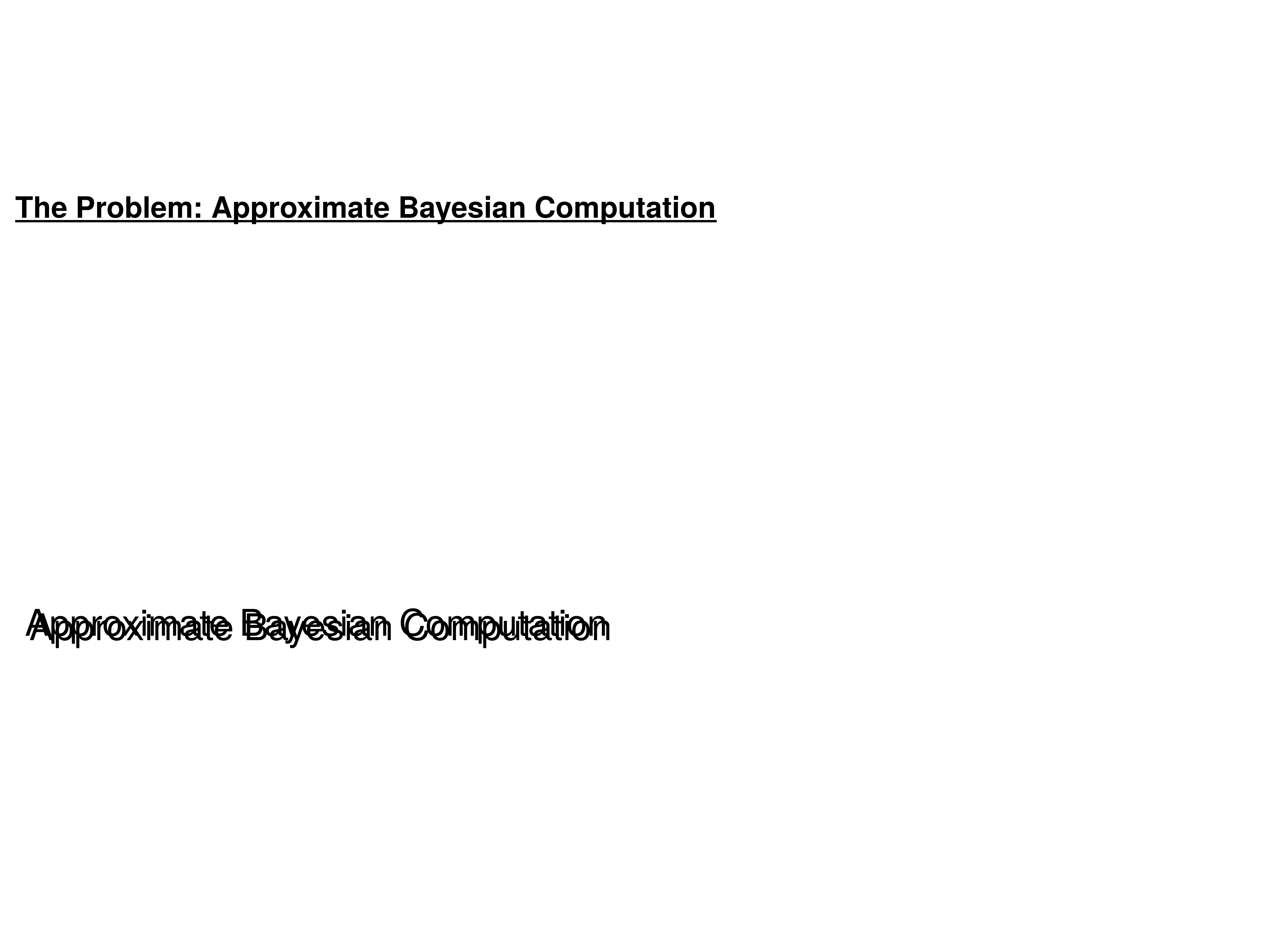

The Problem: Approximate Bayesian Computation
Approximate Bayesian Computation
Approximate Bayesian Computation